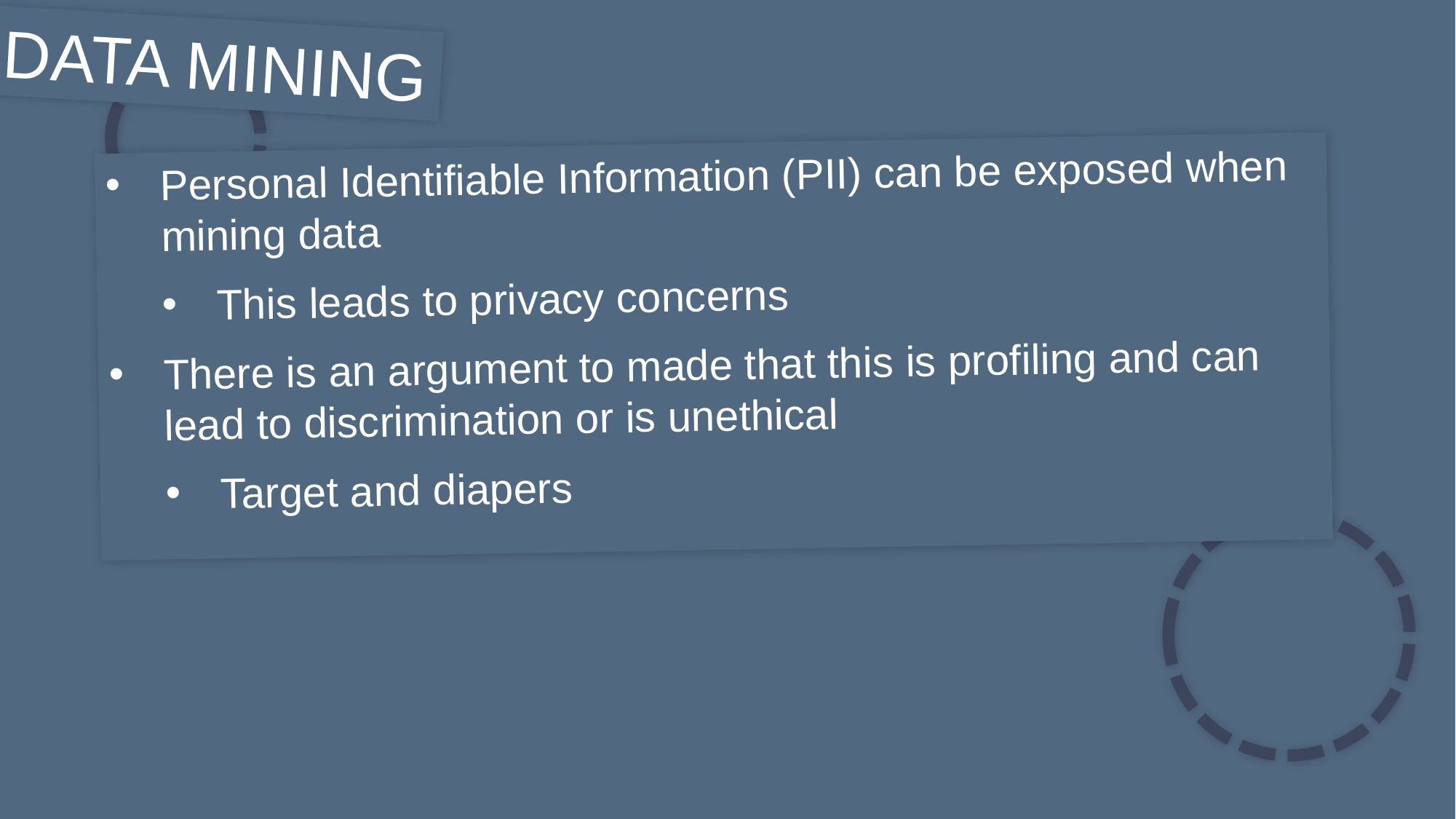

DATA MINING

Personal Identifiable Information (PII) can be exposed when mining data
This leads to privacy concerns
There is an argument to made that this is profiling and can lead to discrimination or is unethical
Target and diapers